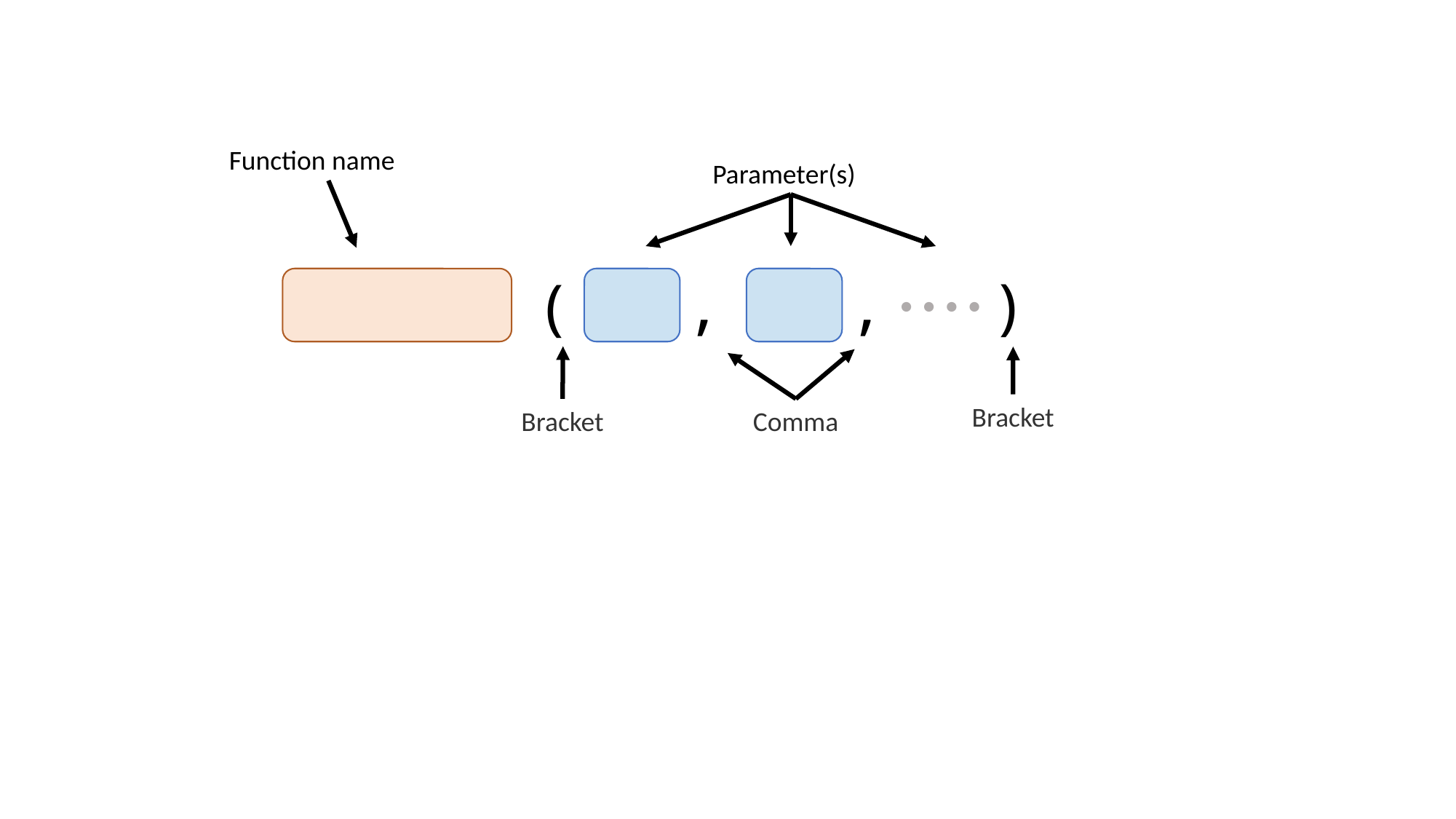

Function name
Parameter(s)
,
,
)
(

••••
Bracket
Bracket
Comma